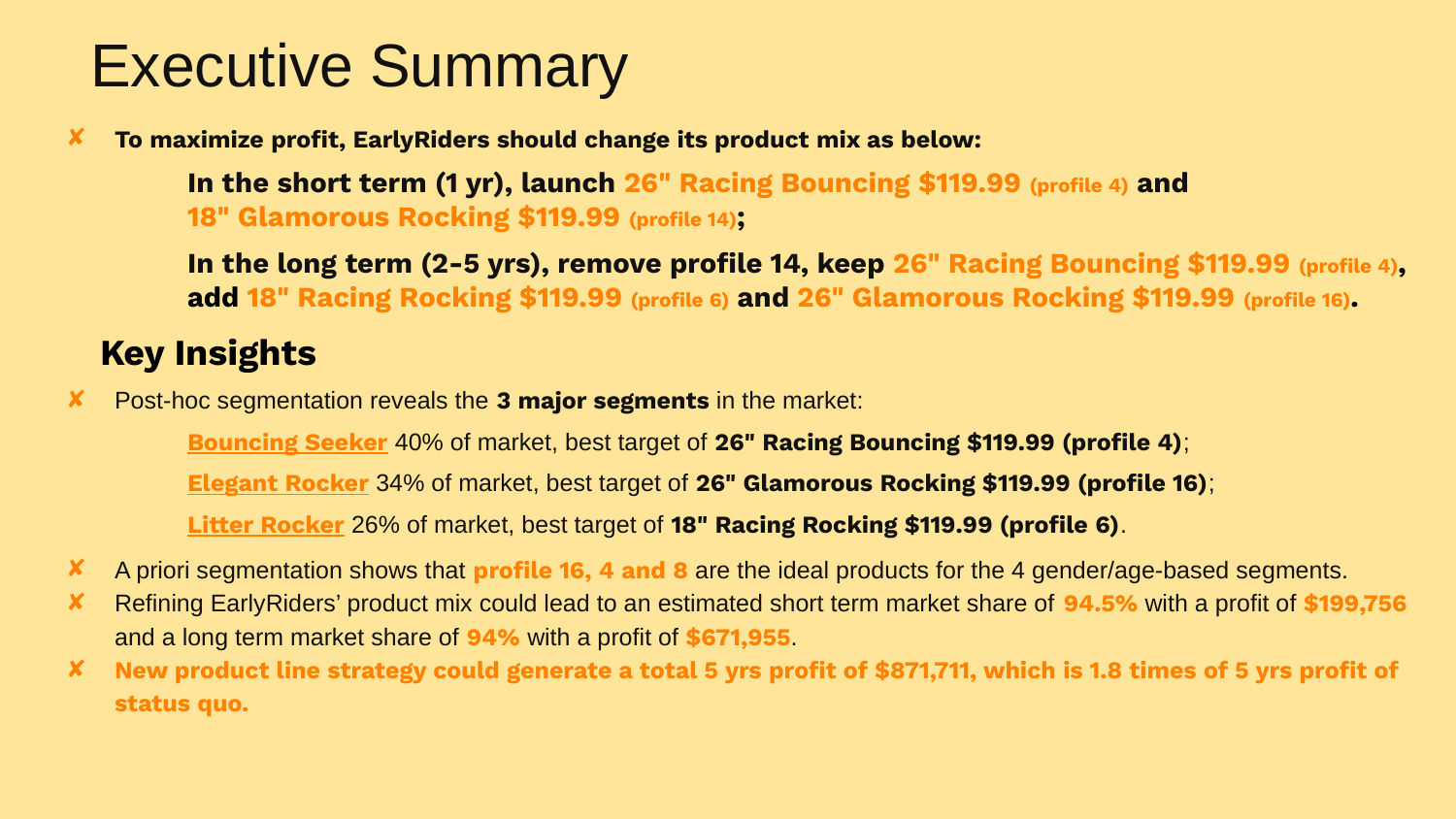

Executive Summary
To maximize profit, EarlyRiders should change its product mix as below:
In the short term (1 yr), launch 26" Racing Bouncing $119.99 (profile 4) and                       18" Glamorous Rocking $119.99 (profile 14);
In the long term (2-5 yrs), remove profile 14, keep 26" Racing Bouncing $119.99 (profile 4), add 18" Racing Rocking $119.99 (profile 6) and 26" Glamorous Rocking $119.99 (profile 16).
     Key Insights
Post-hoc segmentation reveals the 3 major segments in the market:
Bouncing Seeker 40% of market, best target of 26" Racing Bouncing $119.99 (profile 4);
Elegant Rocker 34% of market, best target of 26" Glamorous Rocking $119.99 (profile 16);
Litter Rocker 26% of market, best target of 18" Racing Rocking $119.99 (profile 6).
A priori segmentation shows that profile 16, 4 and 8 are the ideal products for the 4 gender/age-based segments.
Refining EarlyRiders’ product mix could lead to an estimated short term market share of 94.5% with a profit of $199,756 and a long term market share of 94% with a profit of $671,955.
New product line strategy could generate a total 5 yrs profit of $871,711, which is 1.8 times of 5 yrs profit of status quo.